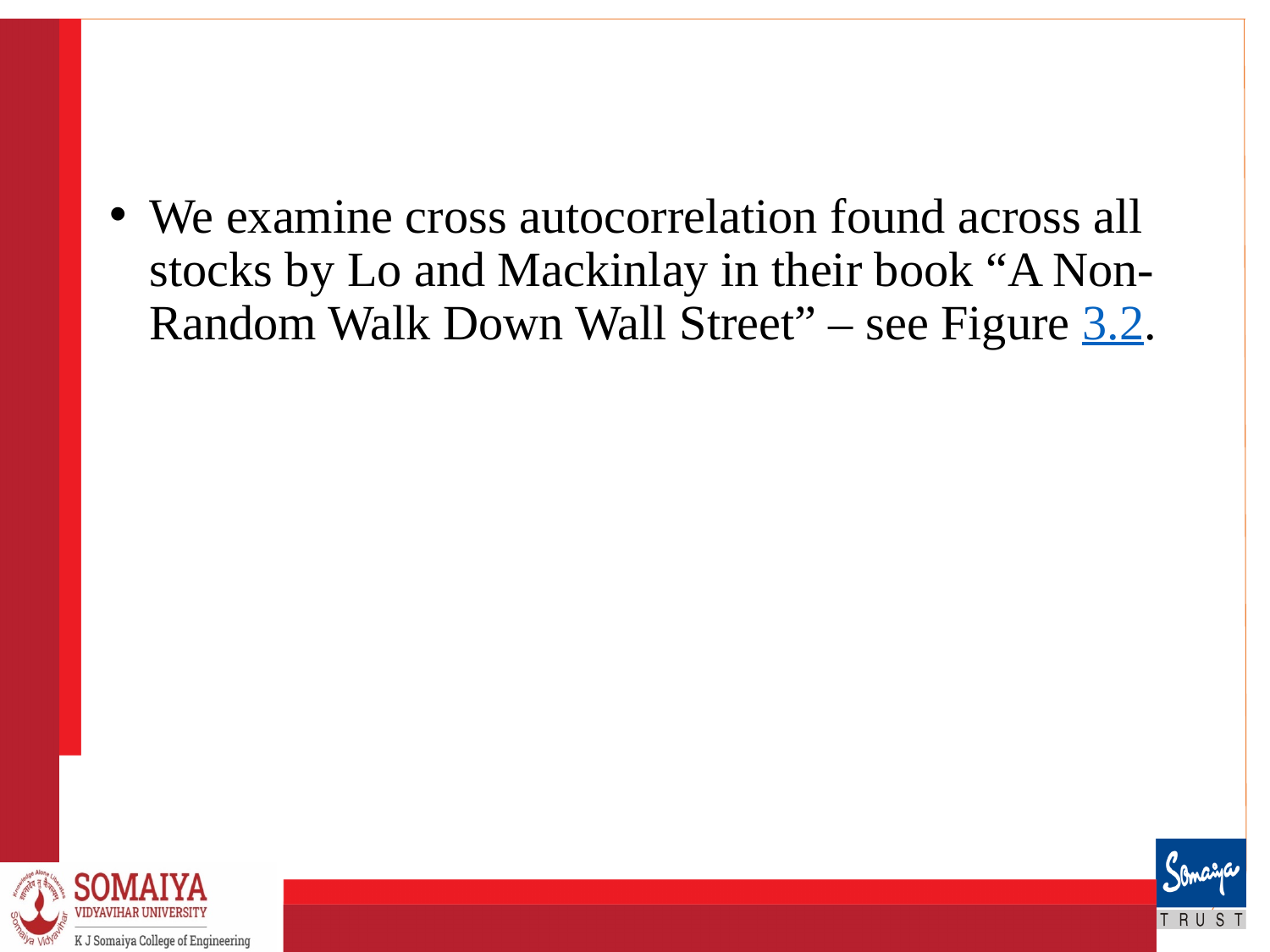

#
We examine cross autocorrelation found across all stocks by Lo and Mackinlay in their book “A Non-Random Walk Down Wall Street” – see Figure 3.2.